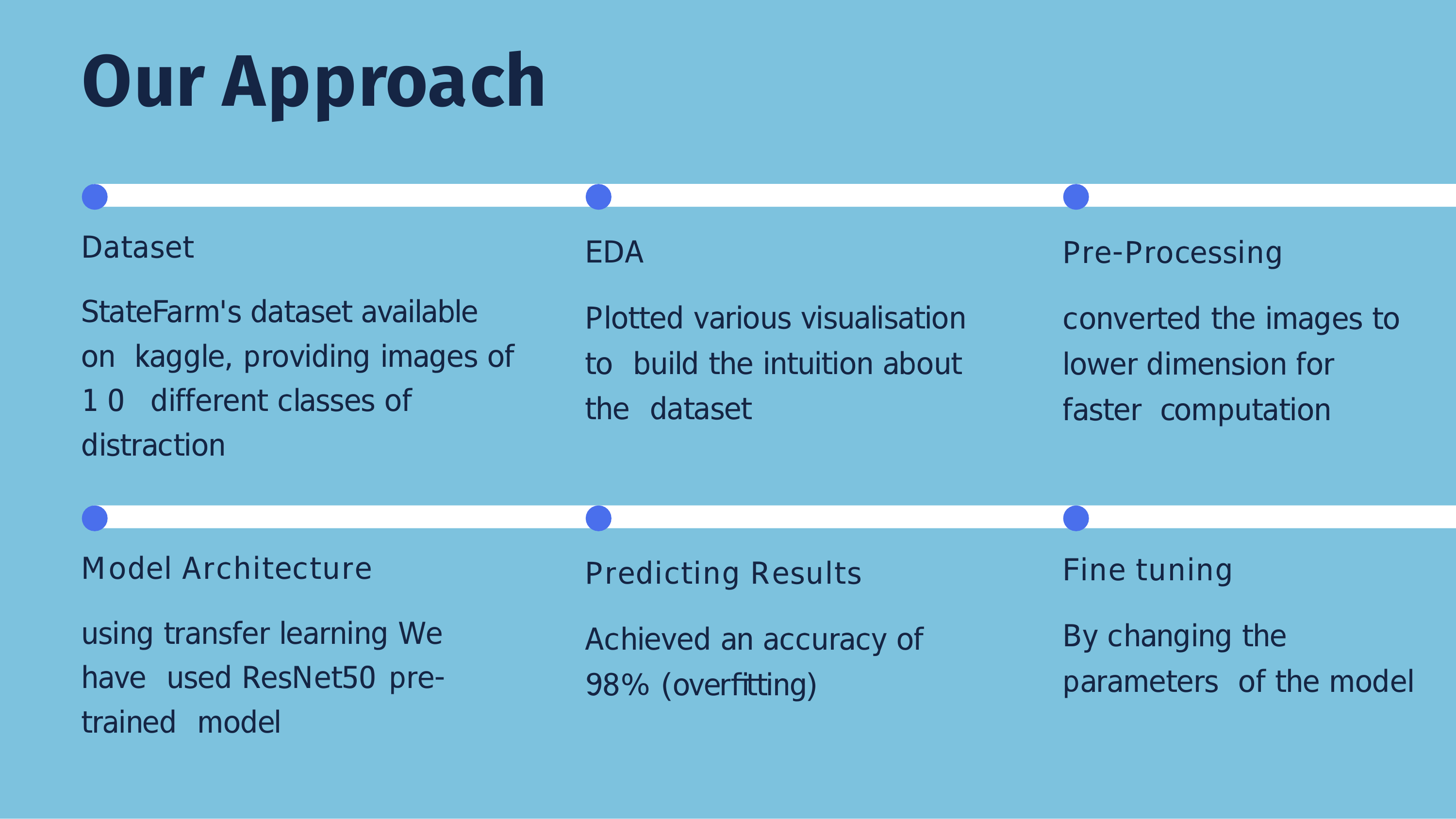

# Our Approach

Dataset
StateFarm's dataset available on  kaggle, providing images of 1 0  different classes of distraction
EDA
Plotted various visualisation to  build the intuition about the  dataset
Pre-Processing
converted the images to  lower dimension for faster  computation

Model Architecture
using transfer learning We have  used ResNet50 pre-trained  model
Fine tuning
By changing the parameters  of the model
Predicting Results
Achieved an accuracy of 98%  (overfitting)